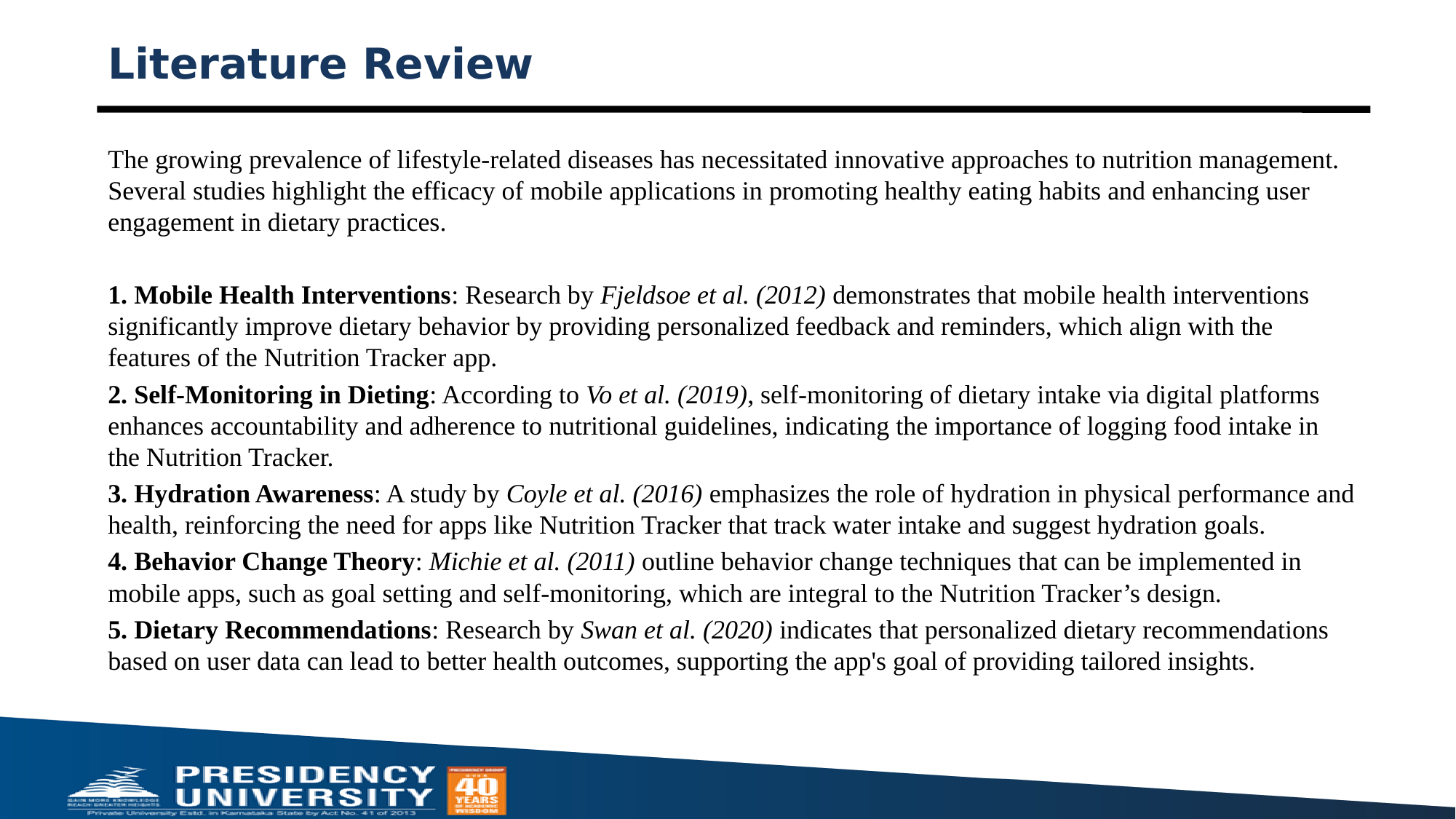

# Literature Review
The growing prevalence of lifestyle-related diseases has necessitated innovative approaches to nutrition management. Several studies highlight the efficacy of mobile applications in promoting healthy eating habits and enhancing user engagement in dietary practices.

1. Mobile Health Interventions: Research by Fjeldsoe et al. (2012) demonstrates that mobile health interventions significantly improve dietary behavior by providing personalized feedback and reminders, which align with the features of the Nutrition Tracker app.
2. Self-Monitoring in Dieting: According to Vo et al. (2019), self-monitoring of dietary intake via digital platforms enhances accountability and adherence to nutritional guidelines, indicating the importance of logging food intake in the Nutrition Tracker.
3. Hydration Awareness: A study by Coyle et al. (2016) emphasizes the role of hydration in physical performance and health, reinforcing the need for apps like Nutrition Tracker that track water intake and suggest hydration goals.
4. Behavior Change Theory: Michie et al. (2011) outline behavior change techniques that can be implemented in mobile apps, such as goal setting and self-monitoring, which are integral to the Nutrition Tracker’s design.
5. Dietary Recommendations: Research by Swan et al. (2020) indicates that personalized dietary recommendations based on user data can lead to better health outcomes, supporting the app's goal of providing tailored insights.